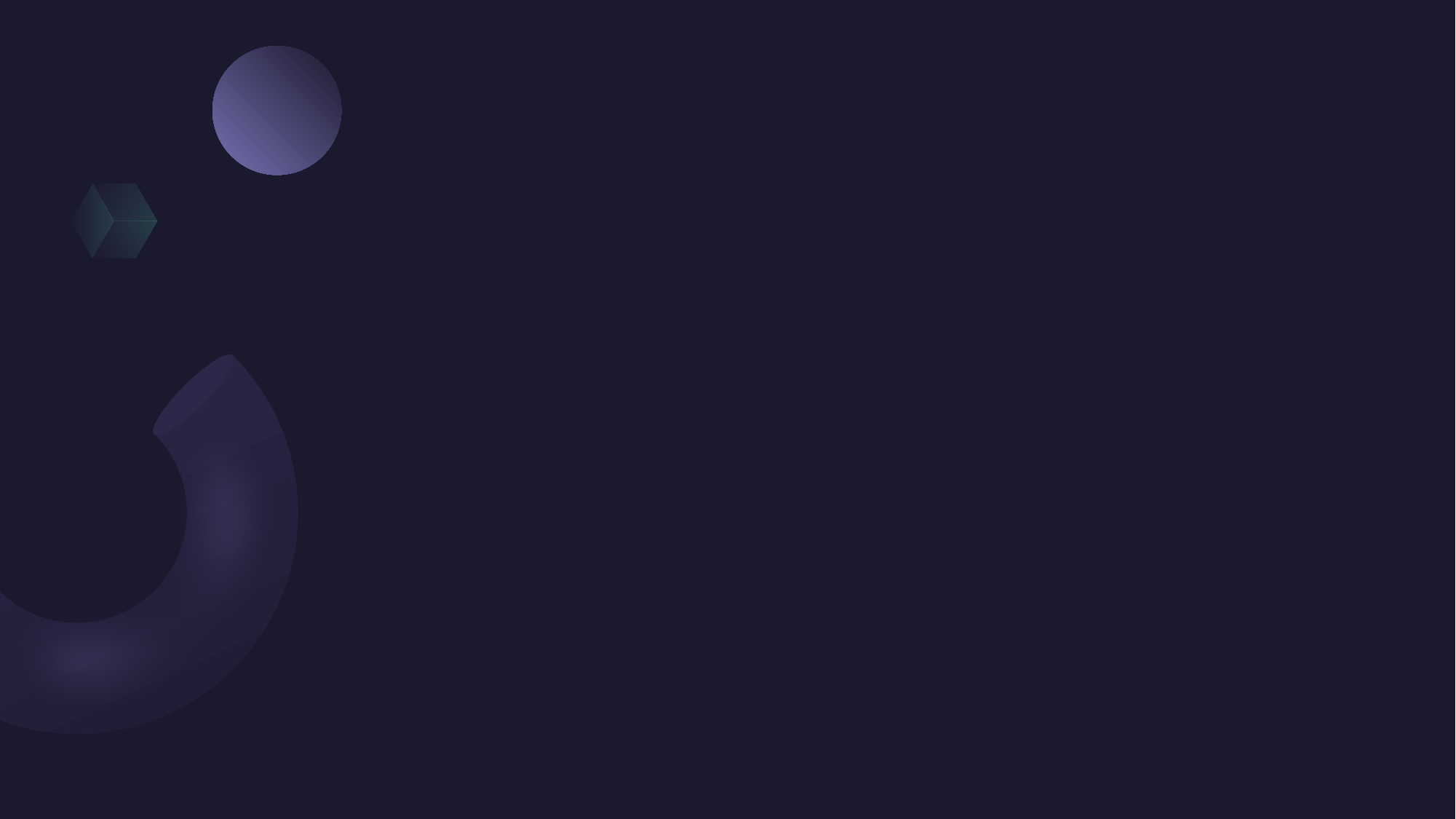

while (i < n1) {
        arr[k] = L[i];
        i++;
        k++;
    }

    // Copy the remaining elements of
    // R[], if there are any
    while (j < n2) {
        arr[k] = R[j];
        j++;
        k++;
    }
}

// l is for left index and r is
// right index of the sub-array
// of arr to be sorted */
function mergeSort(arr,l, r){
    if(l>=r){
        return;//returns recursively
    }
    var m =l+ parseInt((r-l)/2);
    mergeSort(arr,l,m);
    mergeSort(arr,m+1,r);
    merge(arr,l,m,r);
}